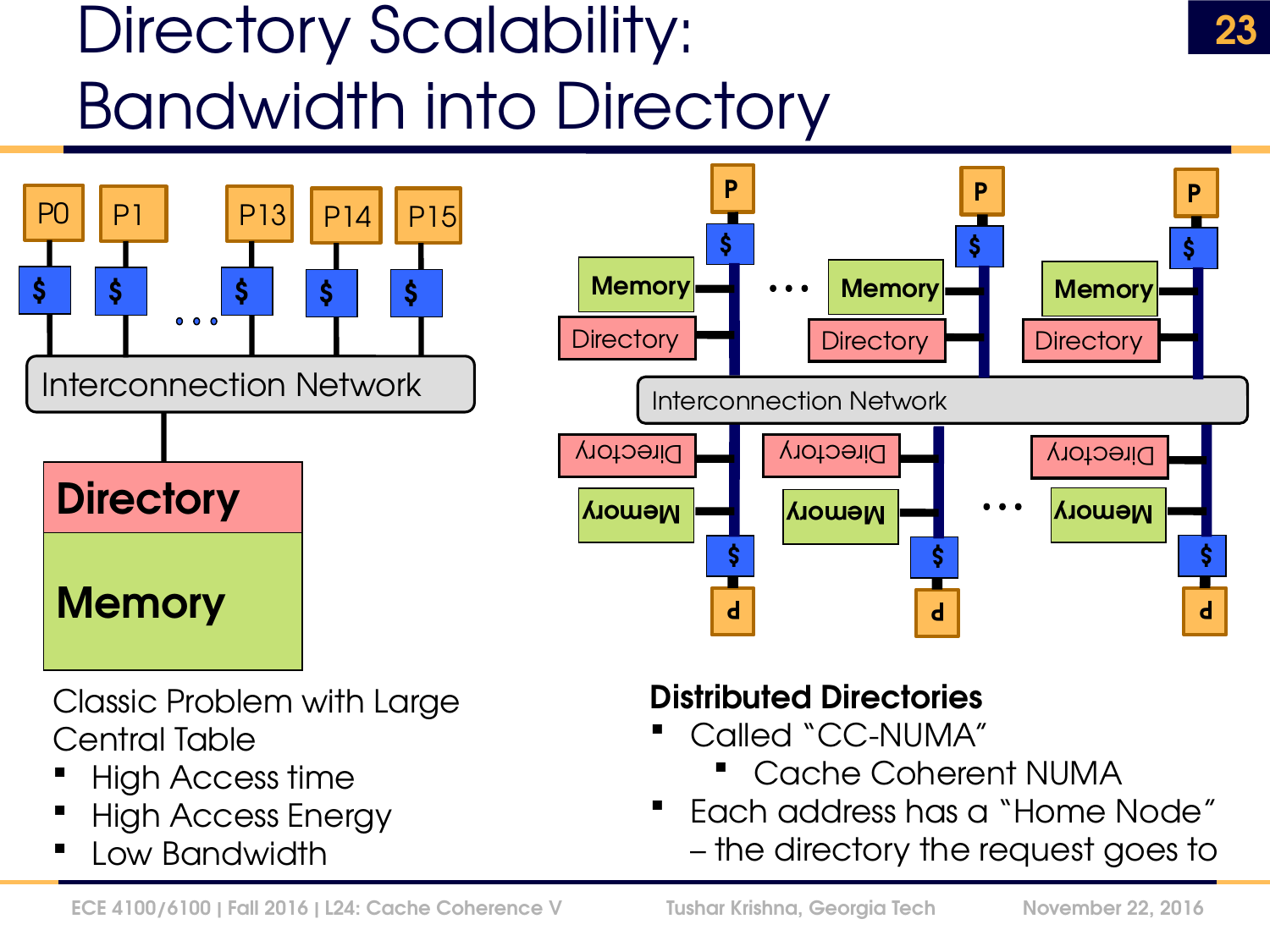

23
# Directory Scalability: Bandwidth into Directory
P

$
Memory

P
P

$
$
Memory
Memory

Directory

Directory

Directory

Interconnection Network
P

$
Memory

P

$
Memory

P

$
Memory

Directory

Directory

Directory

P0
P1
P13
P14
P15

$
$
$
$
$

Interconnection Network

Directory
Memory
Distributed Directories
Called “CC-NUMA”
Cache Coherent NUMA
Each address has a “Home Node” – the directory the request goes to
Classic Problem with Large Central Table
High Access time
High Access Energy
Low Bandwidth
ECE 4100/6100 | Fall 2016 | L24: Cache Coherence V                   Tushar Krishna, Georgia Tech
November 22, 2016